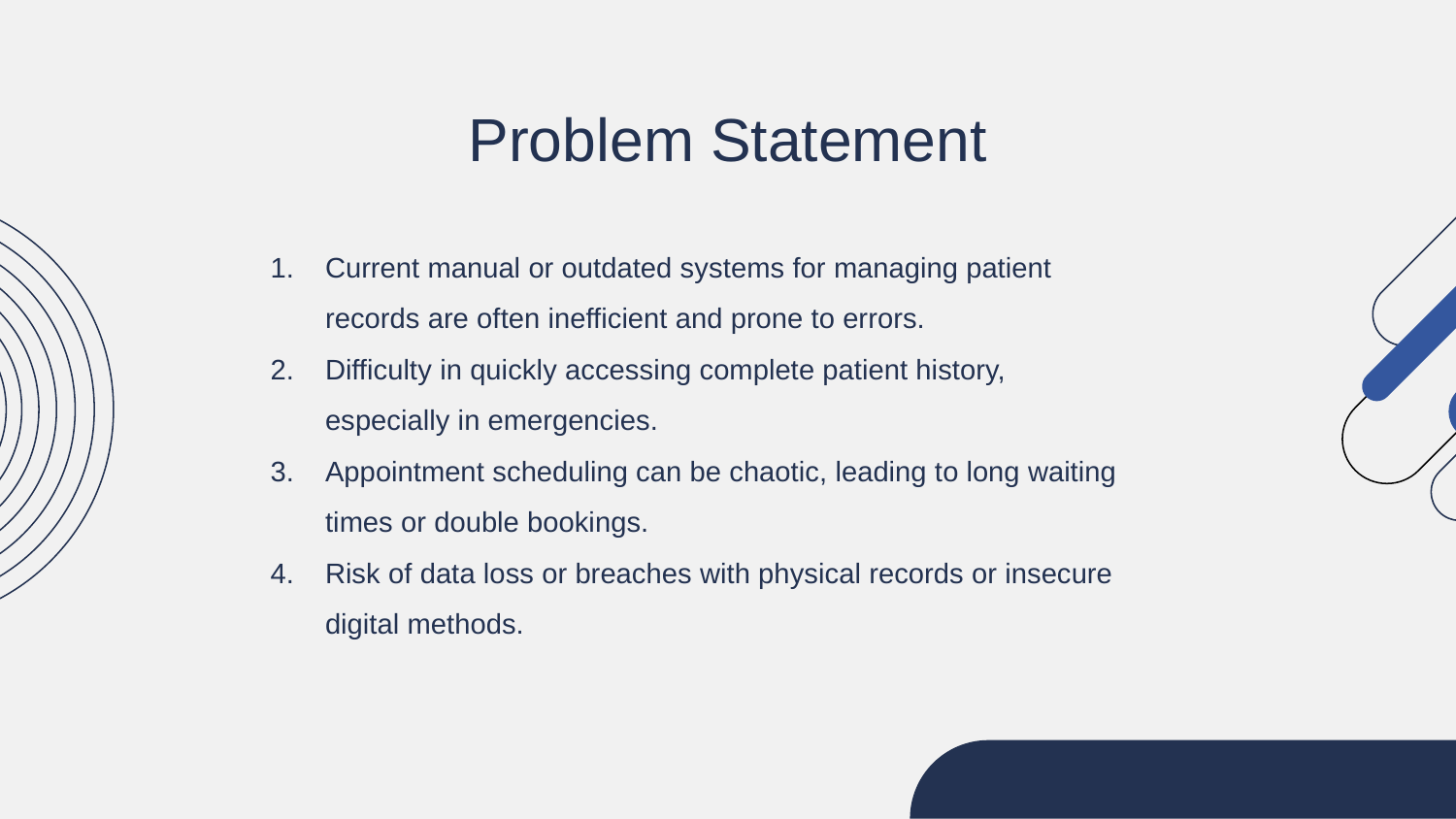

# Problem Statement
Current manual or outdated systems for managing patient records are often inefficient and prone to errors.
Difficulty in quickly accessing complete patient history, especially in emergencies.
Appointment scheduling can be chaotic, leading to long waiting times or double bookings.
Risk of data loss or breaches with physical records or insecure digital methods.